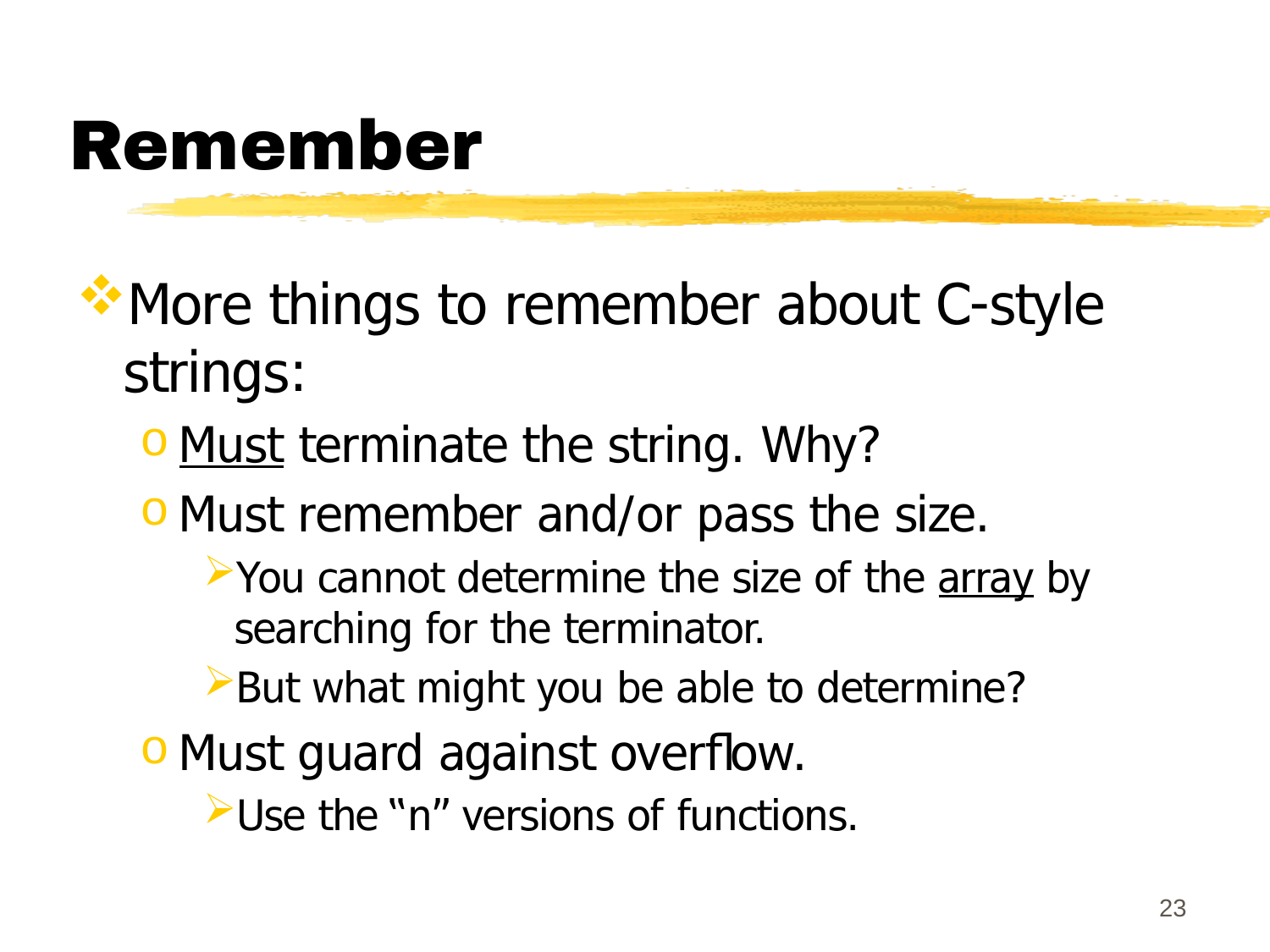

# Remember
More things to remember about C-style strings:
Must terminate the string. Why?
Must remember and/or pass the size.
You cannot determine the size of the array by searching for the terminator.
But what might you be able to determine?
Must guard against overflow.
Use the “n” versions of functions.
23